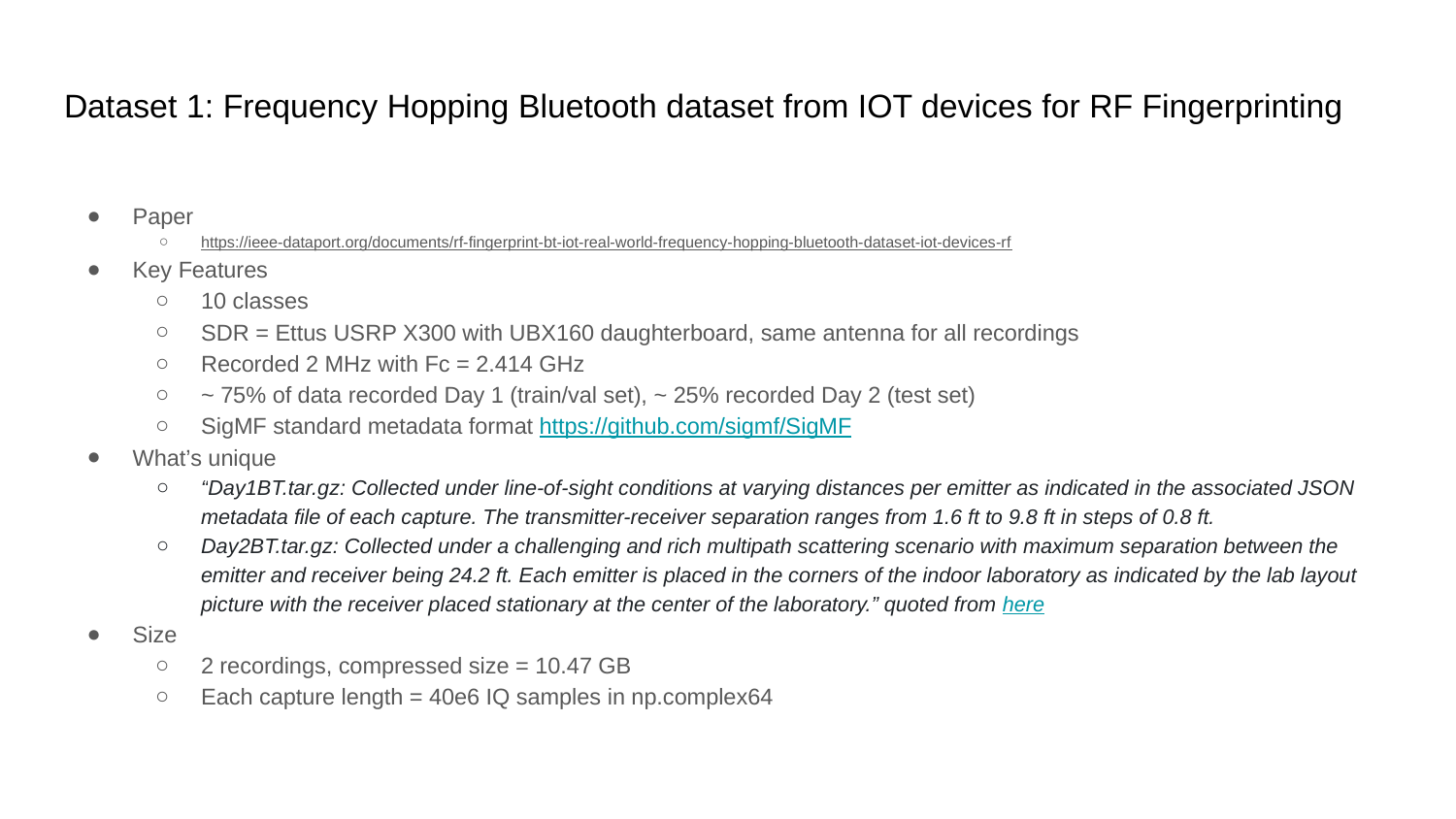

# Dataset 1: Frequency Hopping Bluetooth dataset from IOT devices for RF Fingerprinting
Paper
https://ieee-dataport.org/documents/rf-fingerprint-bt-iot-real-world-frequency-hopping-bluetooth-dataset-iot-devices-rf
Key Features
10 classes
SDR = Ettus USRP X300 with UBX160 daughterboard, same antenna for all recordings
Recorded 2 MHz with Fc = 2.414 GHz
~ 75% of data recorded Day 1 (train/val set), ~ 25% recorded Day 2 (test set)
SigMF standard metadata format https://github.com/sigmf/SigMF
What’s unique
“Day1BT.tar.gz: Collected under line-of-sight conditions at varying distances per emitter as indicated in the associated JSON metadata file of each capture. The transmitter-receiver separation ranges from 1.6 ft to 9.8 ft in steps of 0.8 ft.
Day2BT.tar.gz: Collected under a challenging and rich multipath scattering scenario with maximum separation between the emitter and receiver being 24.2 ft. Each emitter is placed in the corners of the indoor laboratory as indicated by the lab layout picture with the receiver placed stationary at the center of the laboratory.” quoted from here
Size
2 recordings, compressed size = 10.47 GB
Each capture length = 40e6 IQ samples in np.complex64